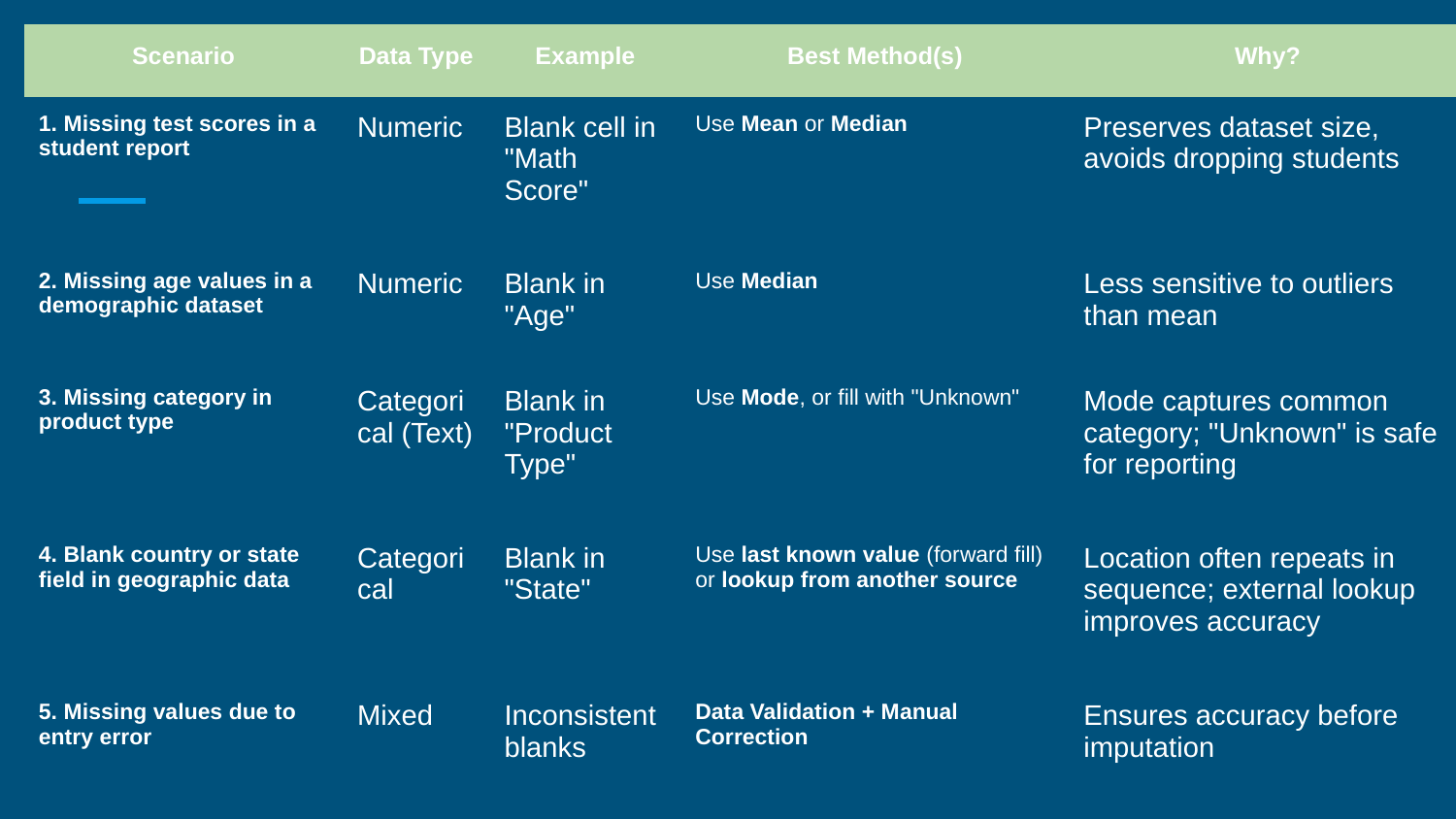

| Scenario | Data Type | Example | Best Method(s) | Why? |
| --- | --- | --- | --- | --- |
| 1. Missing test scores in a student report | Numeric | Blank cell in "Math Score" | Use Mean or Median | Preserves dataset size, avoids dropping students |
| 2. Missing age values in a demographic dataset | Numeric | Blank in "Age" | Use Median | Less sensitive to outliers than mean |
| 3. Missing category in product type | Categorical (Text) | Blank in "Product Type" | Use Mode, or fill with "Unknown" | Mode captures common category; "Unknown" is safe for reporting |
| 4. Blank country or state field in geographic data | Categorical | Blank in "State" | Use last known value (forward fill) or lookup from another source | Location often repeats in sequence; external lookup improves accuracy |
| 5. Missing values due to entry error | Mixed | Inconsistent blanks | Data Validation + Manual Correction | Ensures accuracy before imputation |